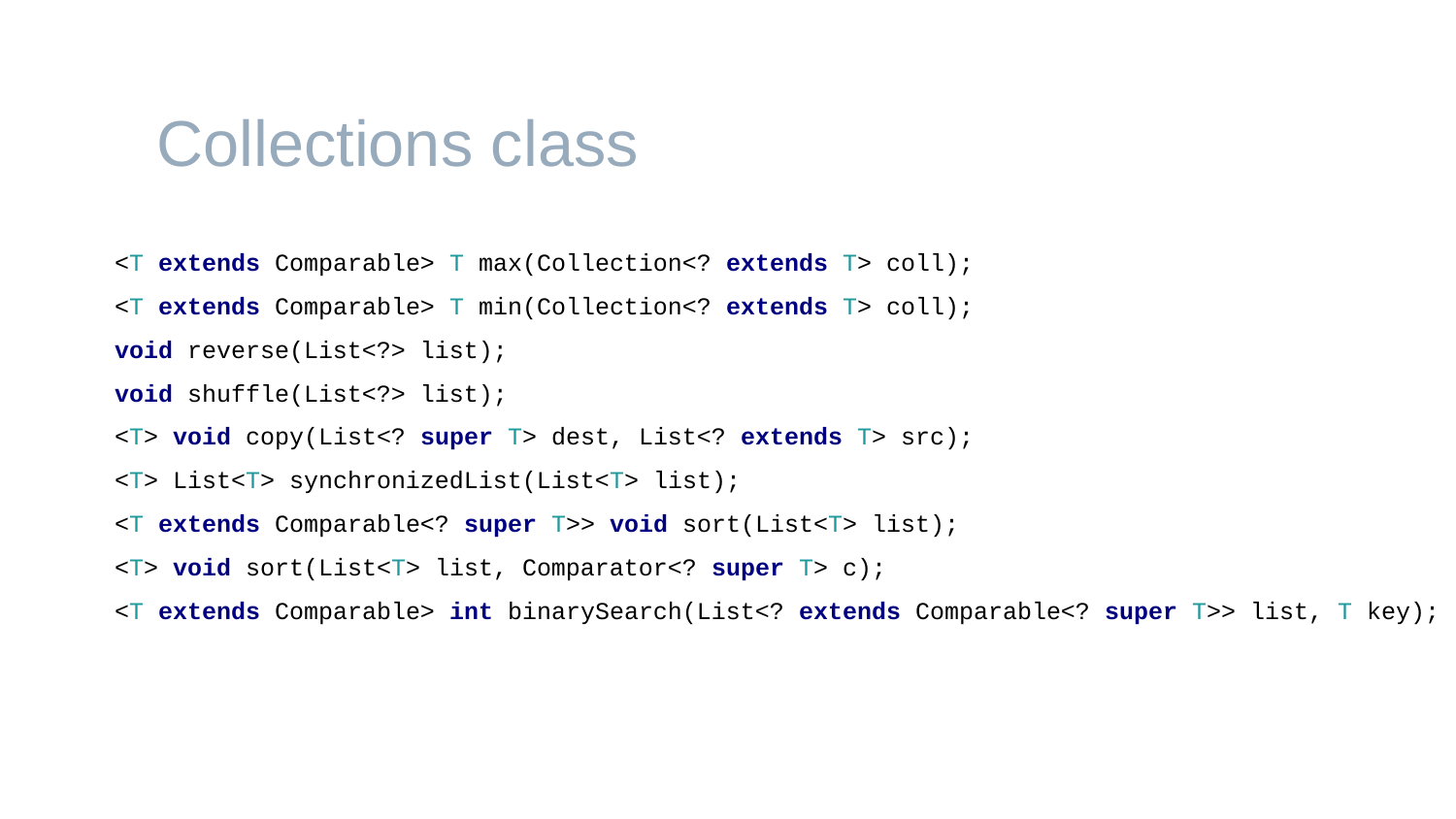

# Collections class
<T extends Comparable> T max(Collection<? extends T> coll);
<T extends Comparable> T min(Collection<? extends T> coll);
void reverse(List<?> list);
void shuffle(List<?> list);
<T> void copy(List<? super T> dest, List<? extends T> src);
<T> List<T> synchronizedList(List<T> list);
<T extends Comparable<? super T>> void sort(List<T> list);
<T> void sort(List<T> list, Comparator<? super T> c);
<T extends Comparable> int binarySearch(List<? extends Comparable<? super T>> list, T key);